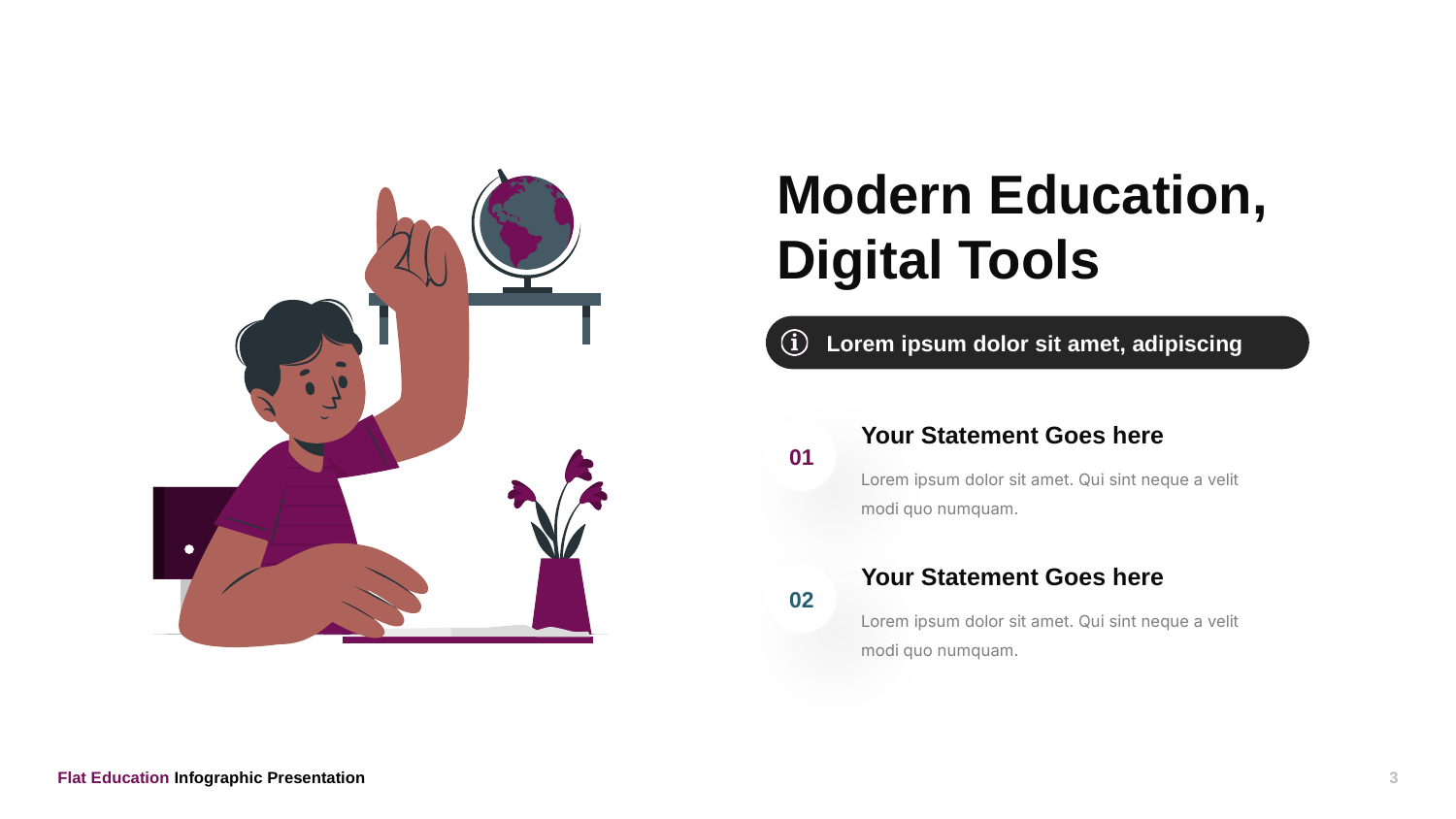

Modern Education, Digital Tools

Lorem ipsum dolor sit amet, adipiscing

Your Statement Goes here

01

Lorem ipsum dolor sit amet. Qui sint neque a velit modi quo numquam.

Your Statement Goes here

02

Lorem ipsum dolor sit amet. Qui sint neque a velit modi quo numquam.